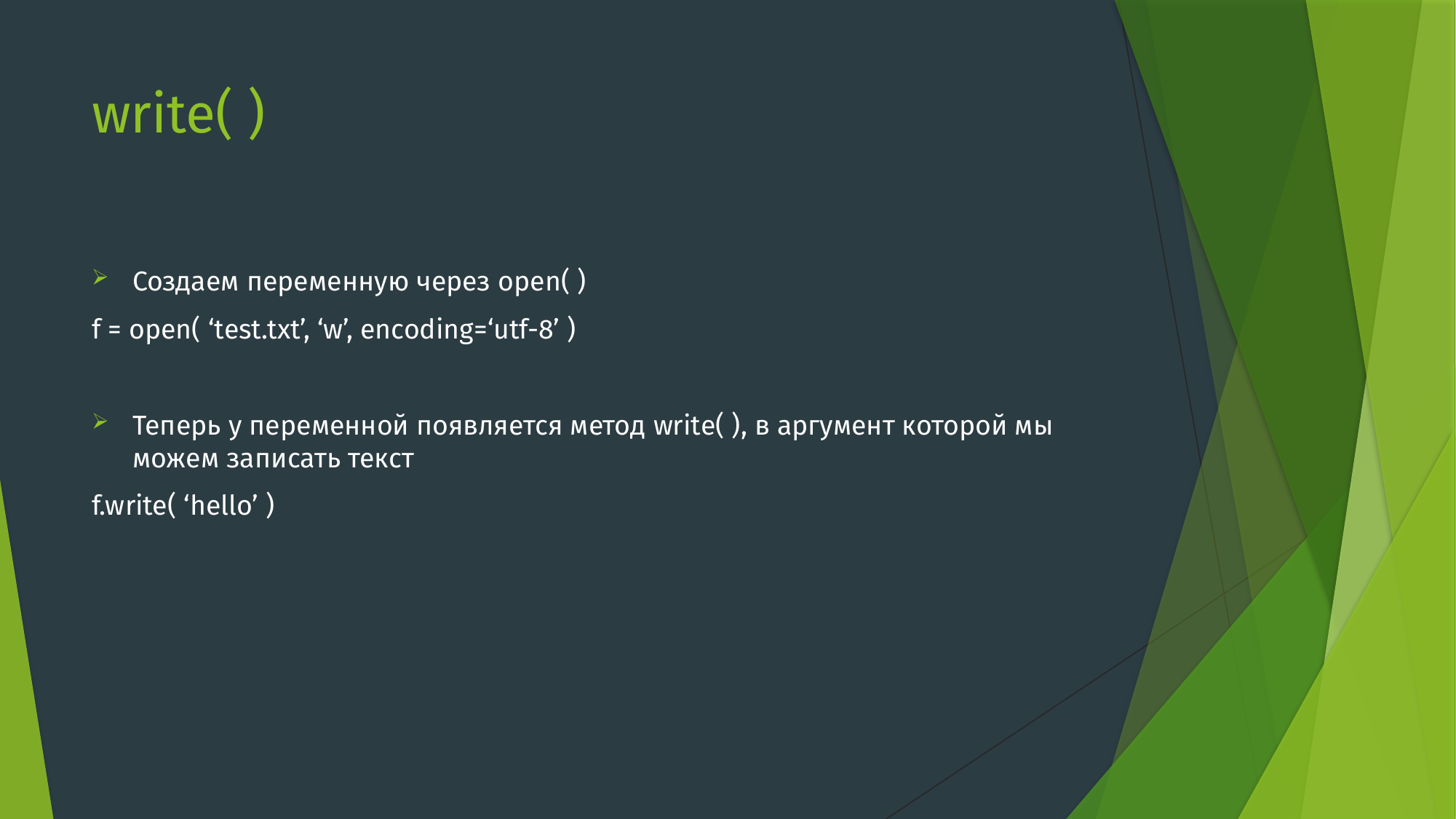

# write( )
Создаем переменную через open( )
f = open( ‘test.txt’, ‘w’, encoding=‘utf-8’ )

Теперь у переменной появляется метод write( ), в аргумент которой мы можем записать текст
f.write( ‘hello’ )